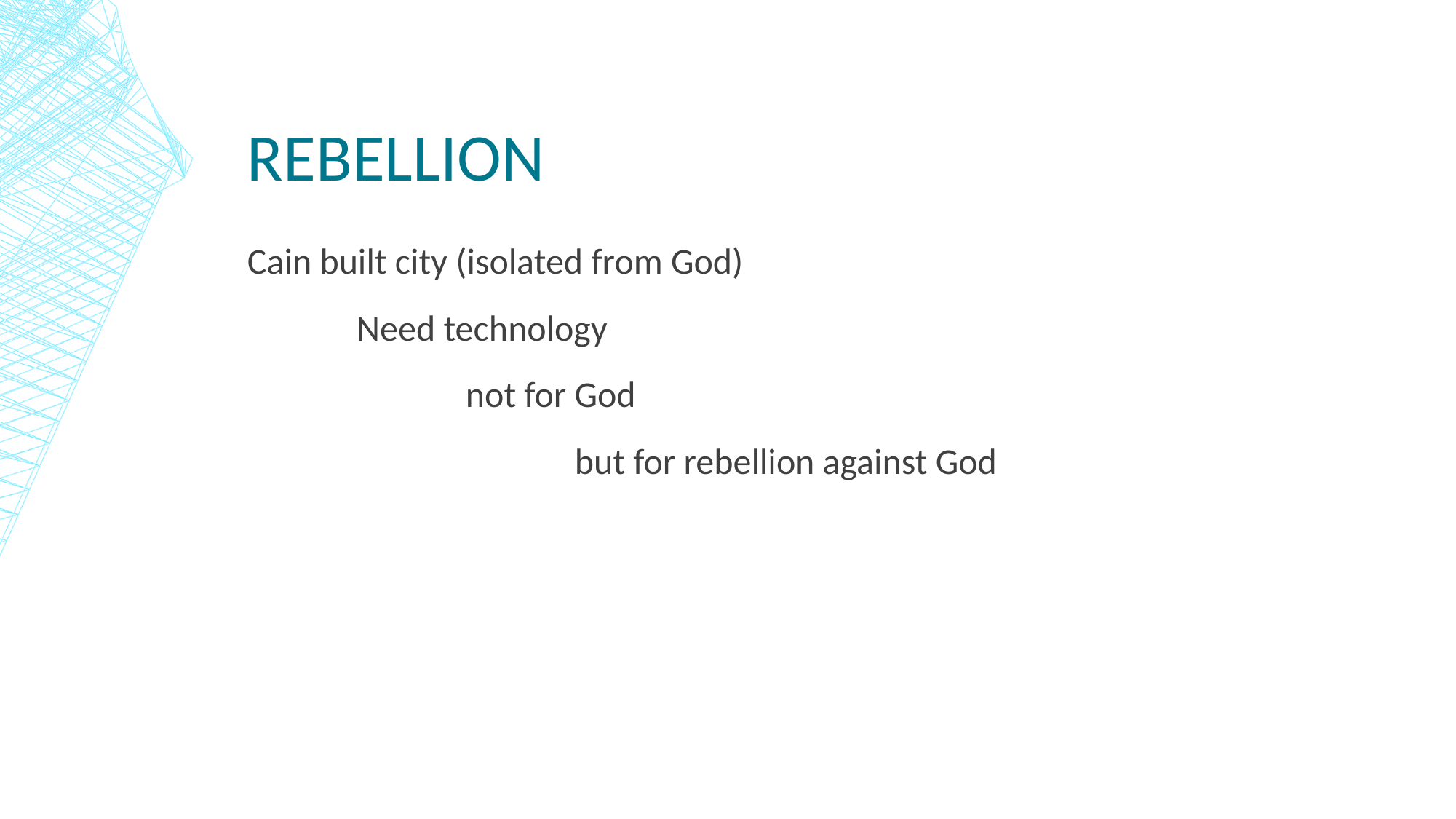

# rebellion
Cain built city (isolated from God)
	Need technology
		not for God
			but for rebellion against God